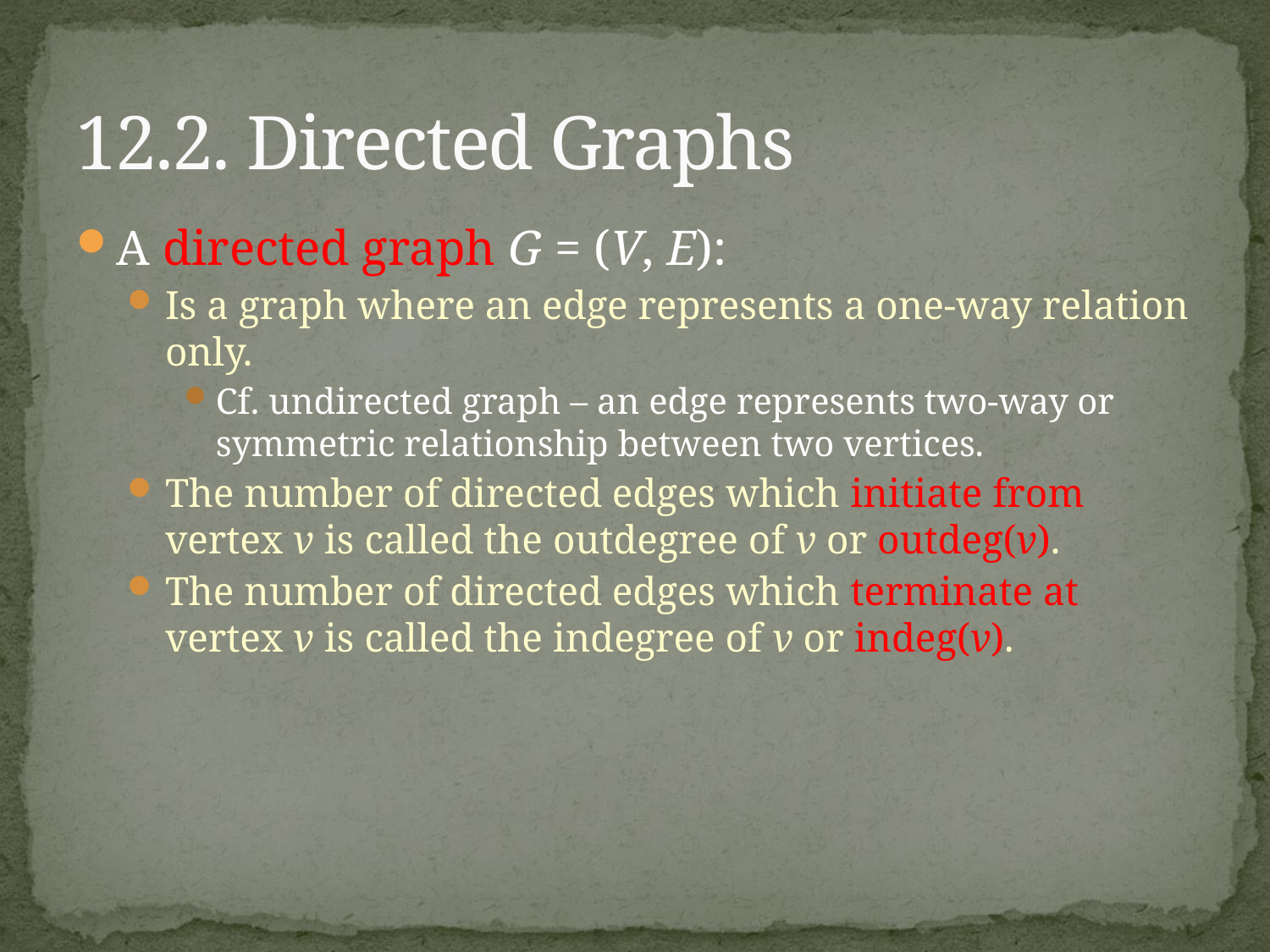

# 12.2. Directed Graphs
A directed graph G = (V, E):
Is a graph where an edge represents a one-way relation only.
Cf. undirected graph – an edge represents two-way or symmetric relationship between two vertices.
The number of directed edges which initiate from vertex v is called the outdegree of v or outdeg(v).
The number of directed edges which terminate at vertex v is called the indegree of v or indeg(v).